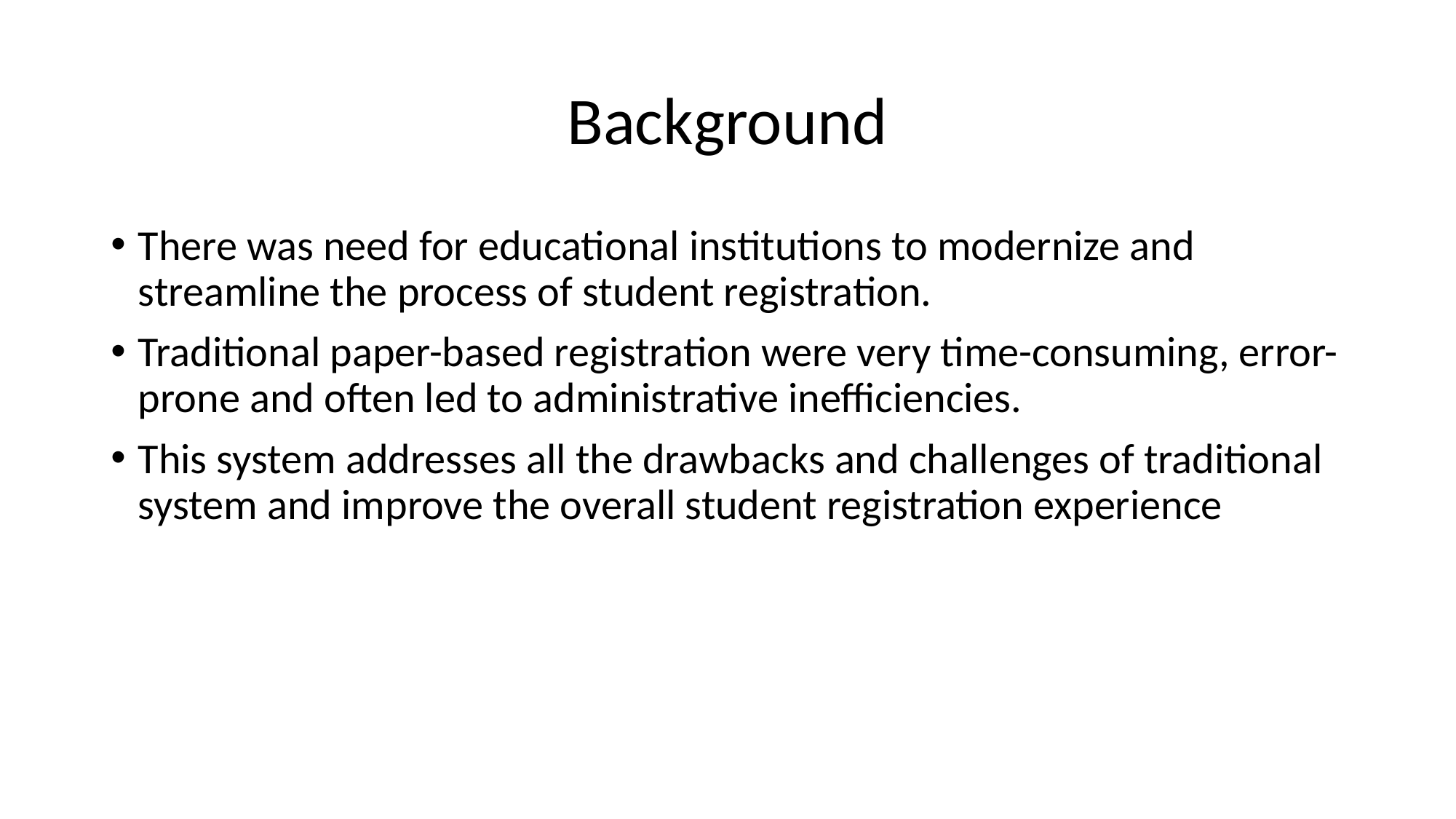

# Background
There was need for educational institutions to modernize and streamline the process of student registration.
Traditional paper-based registration were very time-consuming, error-prone and often led to administrative inefficiencies.
This system addresses all the drawbacks and challenges of traditional system and improve the overall student registration experience